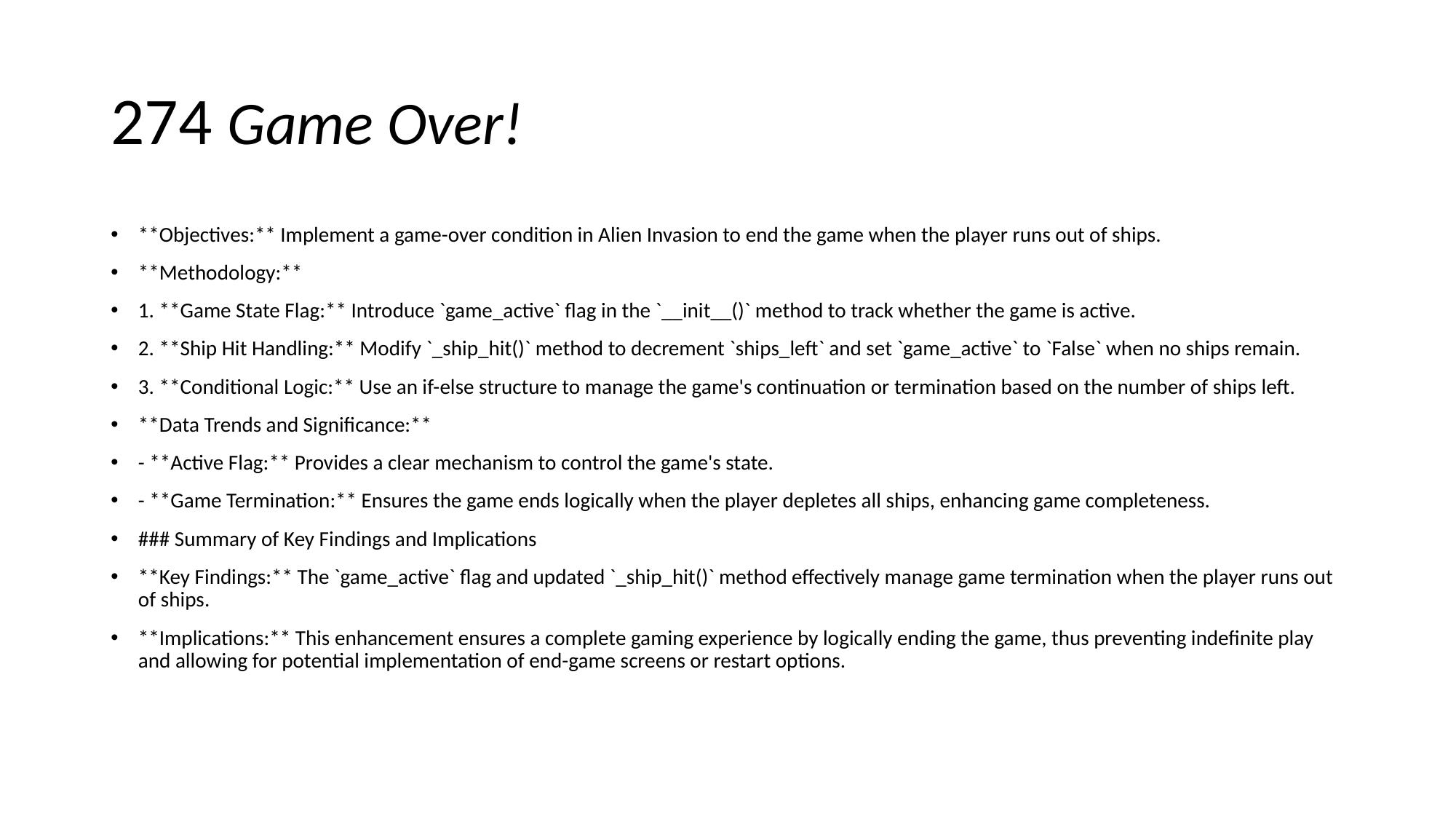

# 274 Game Over!
**Objectives:** Implement a game-over condition in Alien Invasion to end the game when the player runs out of ships.
**Methodology:**
1. **Game State Flag:** Introduce `game_active` flag in the `__init__()` method to track whether the game is active.
2. **Ship Hit Handling:** Modify `_ship_hit()` method to decrement `ships_left` and set `game_active` to `False` when no ships remain.
3. **Conditional Logic:** Use an if-else structure to manage the game's continuation or termination based on the number of ships left.
**Data Trends and Significance:**
- **Active Flag:** Provides a clear mechanism to control the game's state.
- **Game Termination:** Ensures the game ends logically when the player depletes all ships, enhancing game completeness.
### Summary of Key Findings and Implications
**Key Findings:** The `game_active` flag and updated `_ship_hit()` method effectively manage game termination when the player runs out of ships.
**Implications:** This enhancement ensures a complete gaming experience by logically ending the game, thus preventing indefinite play and allowing for potential implementation of end-game screens or restart options.